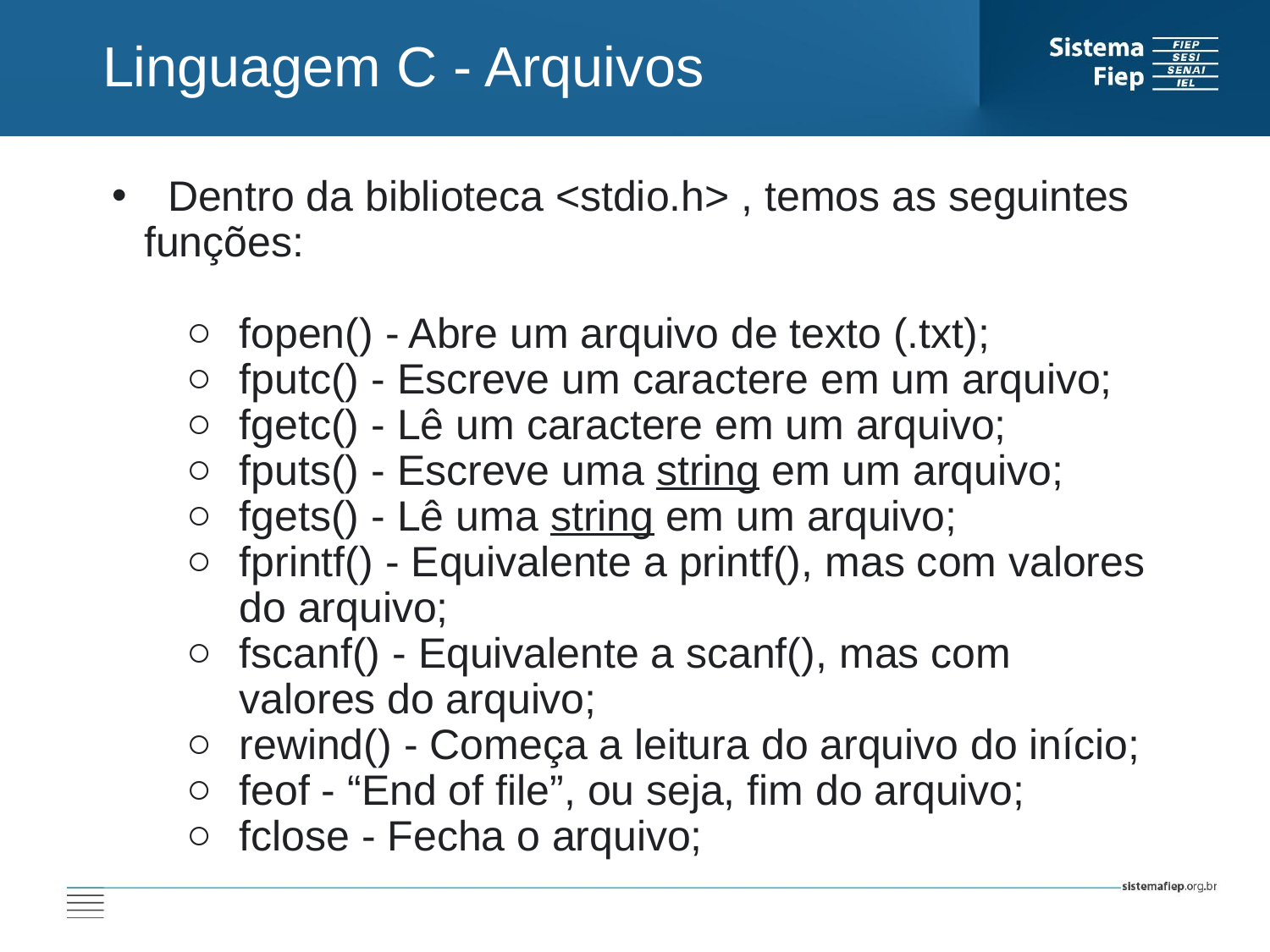

Linguagem C - Arquivos

  Dentro da biblioteca <stdio.h> , temos as seguintes funções:

fopen() - Abre um arquivo de texto (.txt);
fputc() - Escreve um caractere em um arquivo;
fgetc() - Lê um caractere em um arquivo;
fputs() - Escreve uma string em um arquivo;
fgets() - Lê uma string em um arquivo;
fprintf() - Equivalente a printf(), mas com valores do arquivo;
fscanf() - Equivalente a scanf(), mas com valores do arquivo;
rewind() - Começa a leitura do arquivo do início;
feof - “End of file”, ou seja, fim do arquivo;
fclose - Fecha o arquivo;